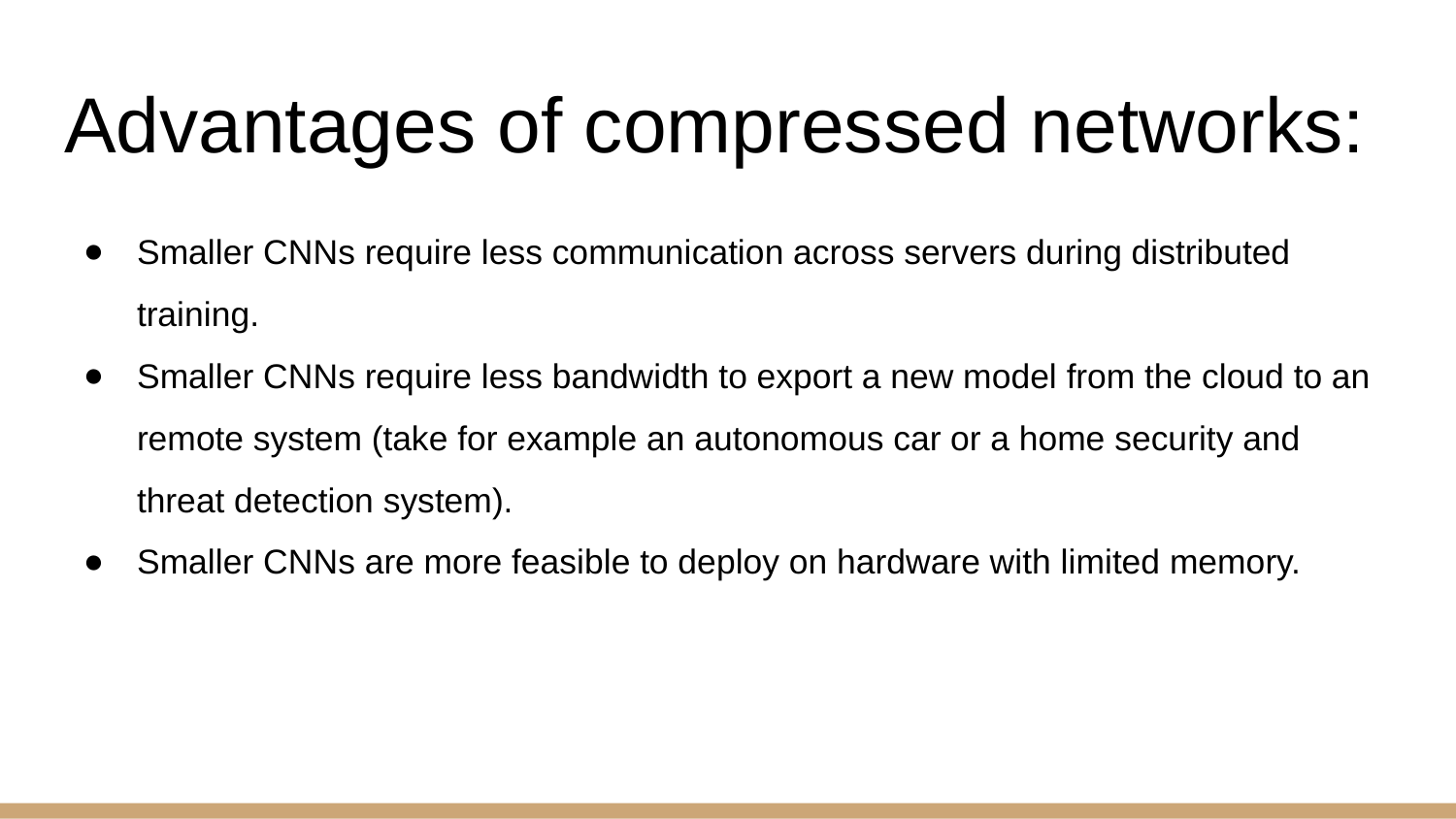

# Advantages of compressed networks:
Smaller CNNs require less communication across servers during distributed training.
Smaller CNNs require less bandwidth to export a new model from the cloud to an remote system (take for example an autonomous car or a home security and threat detection system).
Smaller CNNs are more feasible to deploy on hardware with limited memory.